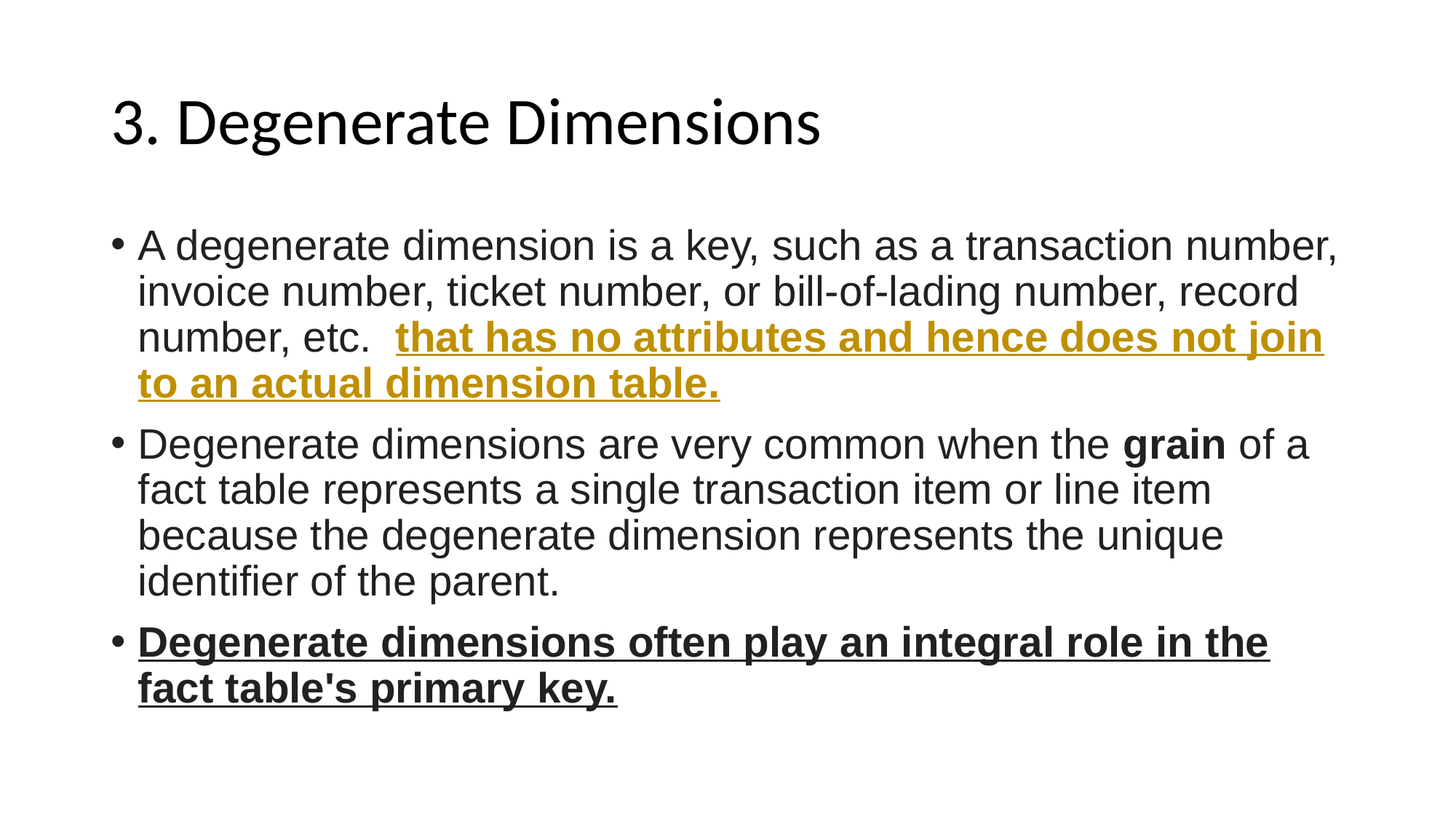

# 3. Degenerate Dimensions
A degenerate dimension is a key, such as a transaction number, invoice number, ticket number, or bill-of-lading number, record number, etc.  that has no attributes and hence does not join to an actual dimension table.
Degenerate dimensions are very common when the grain of a fact table represents a single transaction item or line item because the degenerate dimension represents the unique identifier of the parent.
Degenerate dimensions often play an integral role in the fact table's primary key.